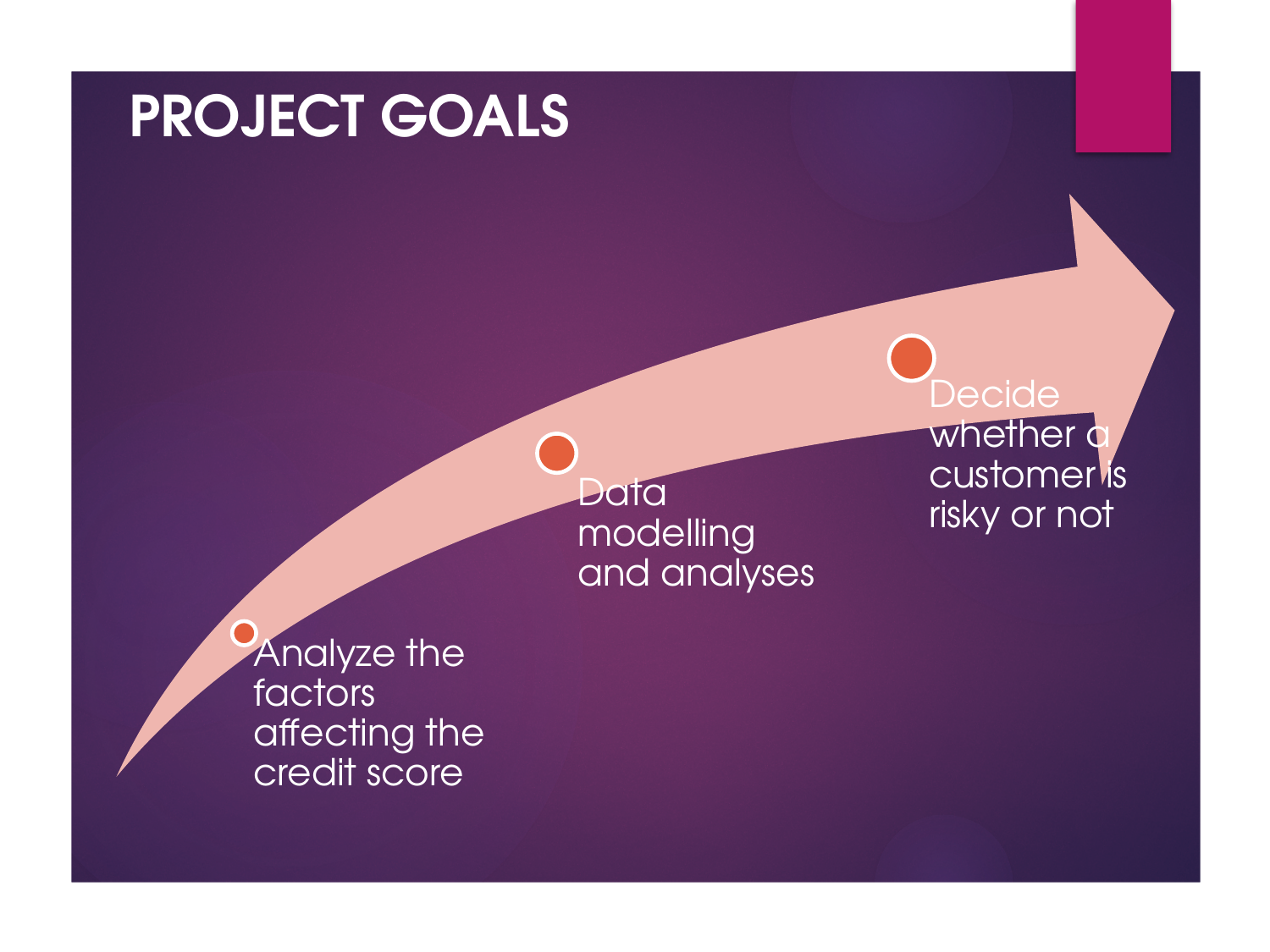

PROJECT GOALS

Decide whether a customer is risky or not

Data modelling and analyses

Analyze the factors affecting the credit score